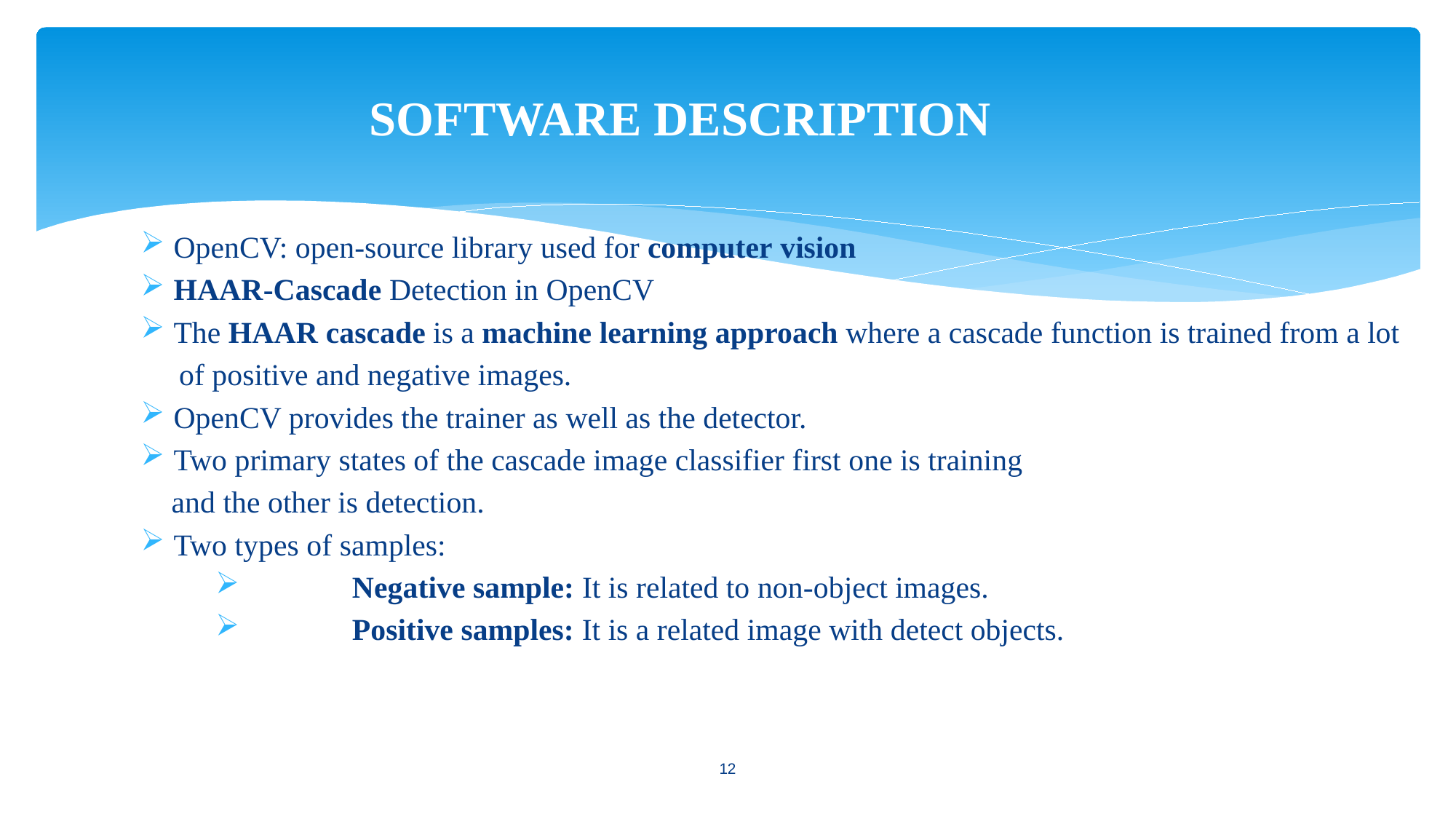

# SOFTWARE DESCRIPTION
OpenCV: open-source library used for computer vision
HAAR-Cascade Detection in OpenCV
The HAAR cascade is a machine learning approach where a cascade function is trained from a lot
     of positive and negative images.
OpenCV provides the trainer as well as the detector.
Two primary states of the cascade image classifier first one is training
    and the other is detection.
Two types of samples:
	Negative sample: It is related to non-object images.
	Positive samples: It is a related image with detect objects.

12